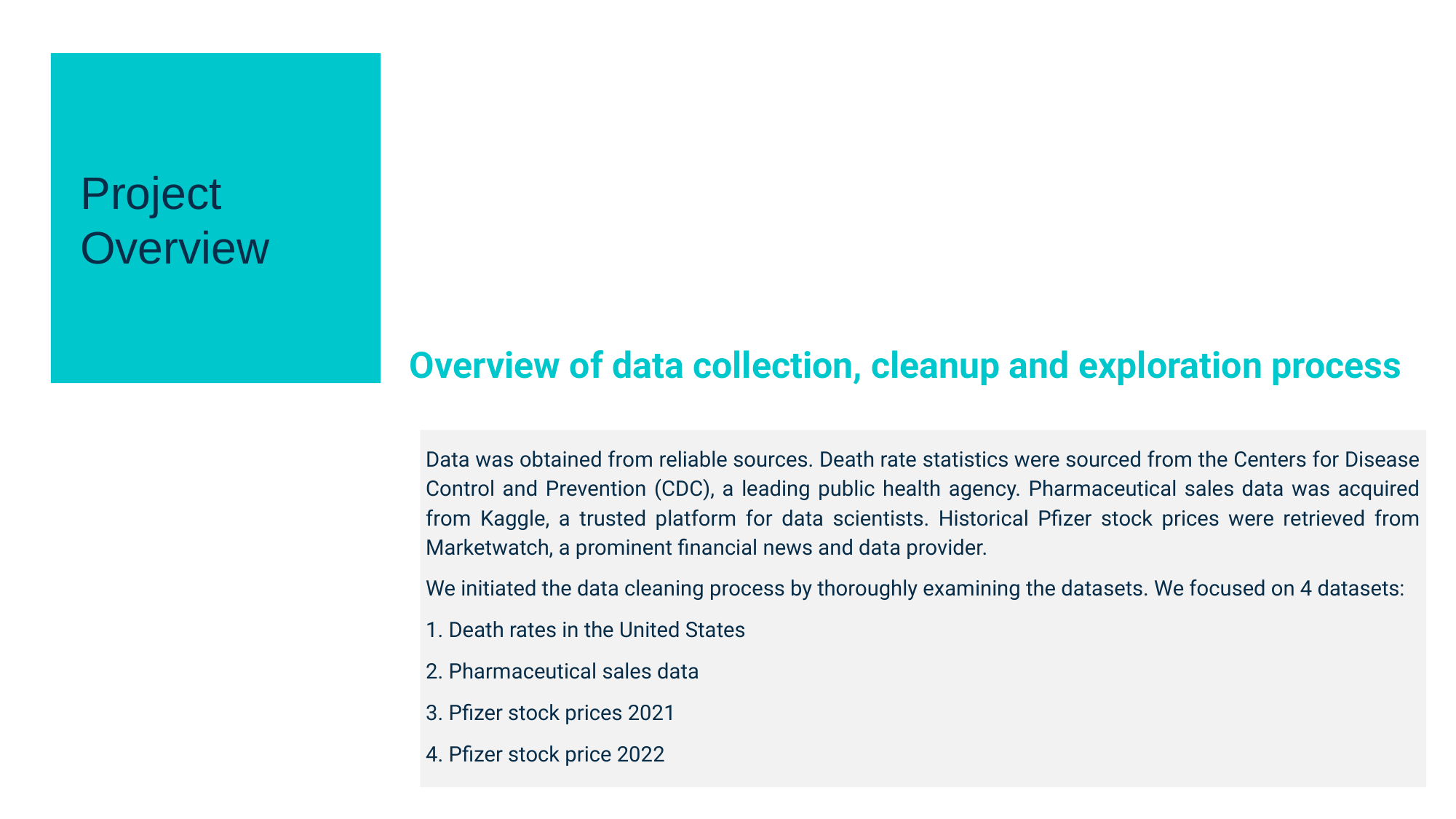

Project Overview
Overview of data collection, cleanup and exploration process

Data was obtained from reliable sources. Death rate statistics were sourced from the Centers for Disease Control and Prevention (CDC), a leading public health agency. Pharmaceutical sales data was acquired from Kaggle, a trusted platform for data scientists. Historical Pfizer stock prices were retrieved from Marketwatch, a prominent financial news and data provider.
We initiated the data cleaning process by thoroughly examining the datasets. We focused on 4 datasets:
1. Death rates in the United States
2. Pharmaceutical sales data
3. Pfizer stock prices 2021
4. Pfizer stock price 2022